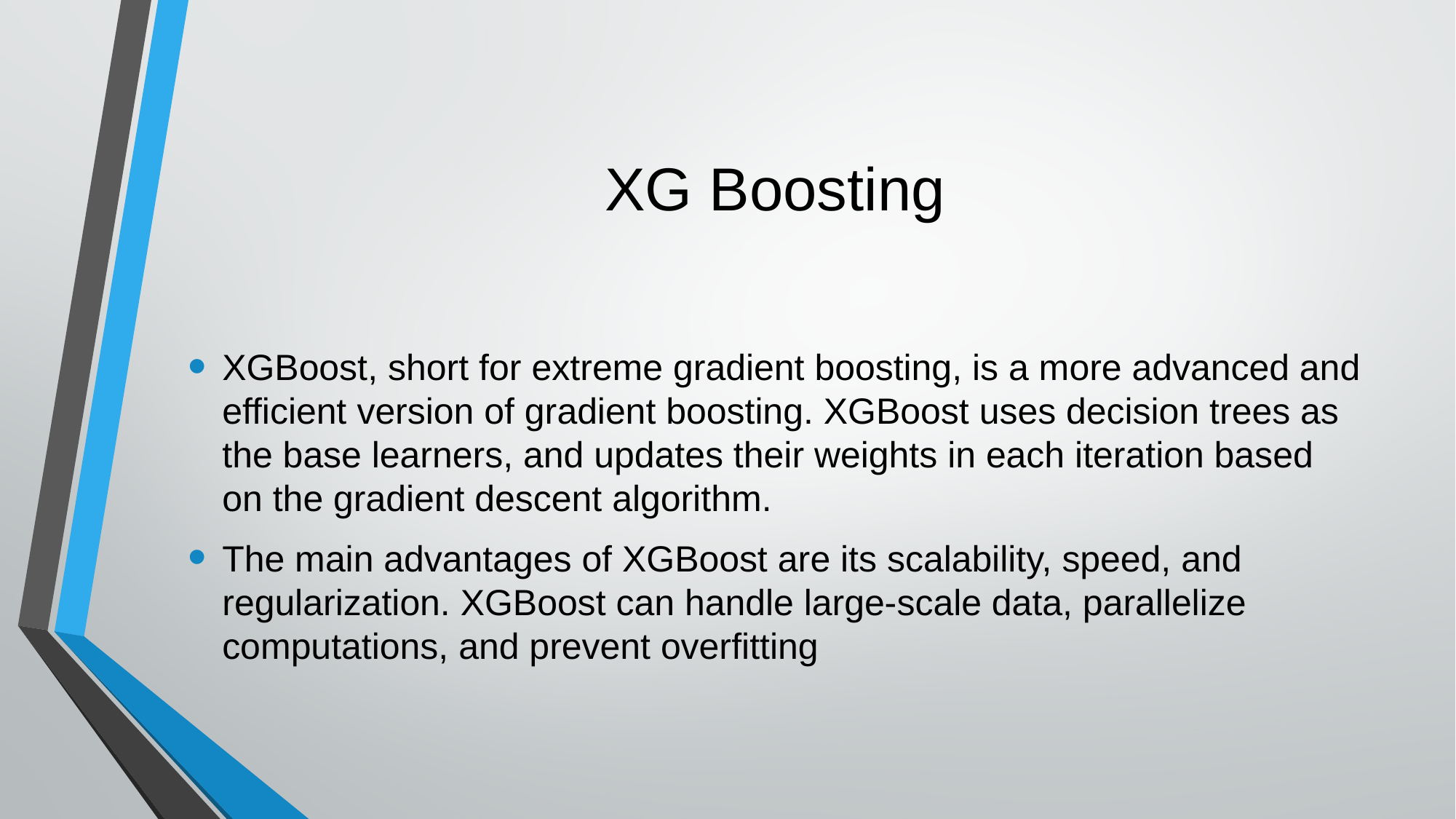

# XG Boosting
XGBoost, short for extreme gradient boosting, is a more advanced and efficient version of gradient boosting. XGBoost uses decision trees as the base learners, and updates their weights in each iteration based on the gradient descent algorithm.
The main advantages of XGBoost are its scalability, speed, and regularization. XGBoost can handle large-scale data, parallelize computations, and prevent overfitting